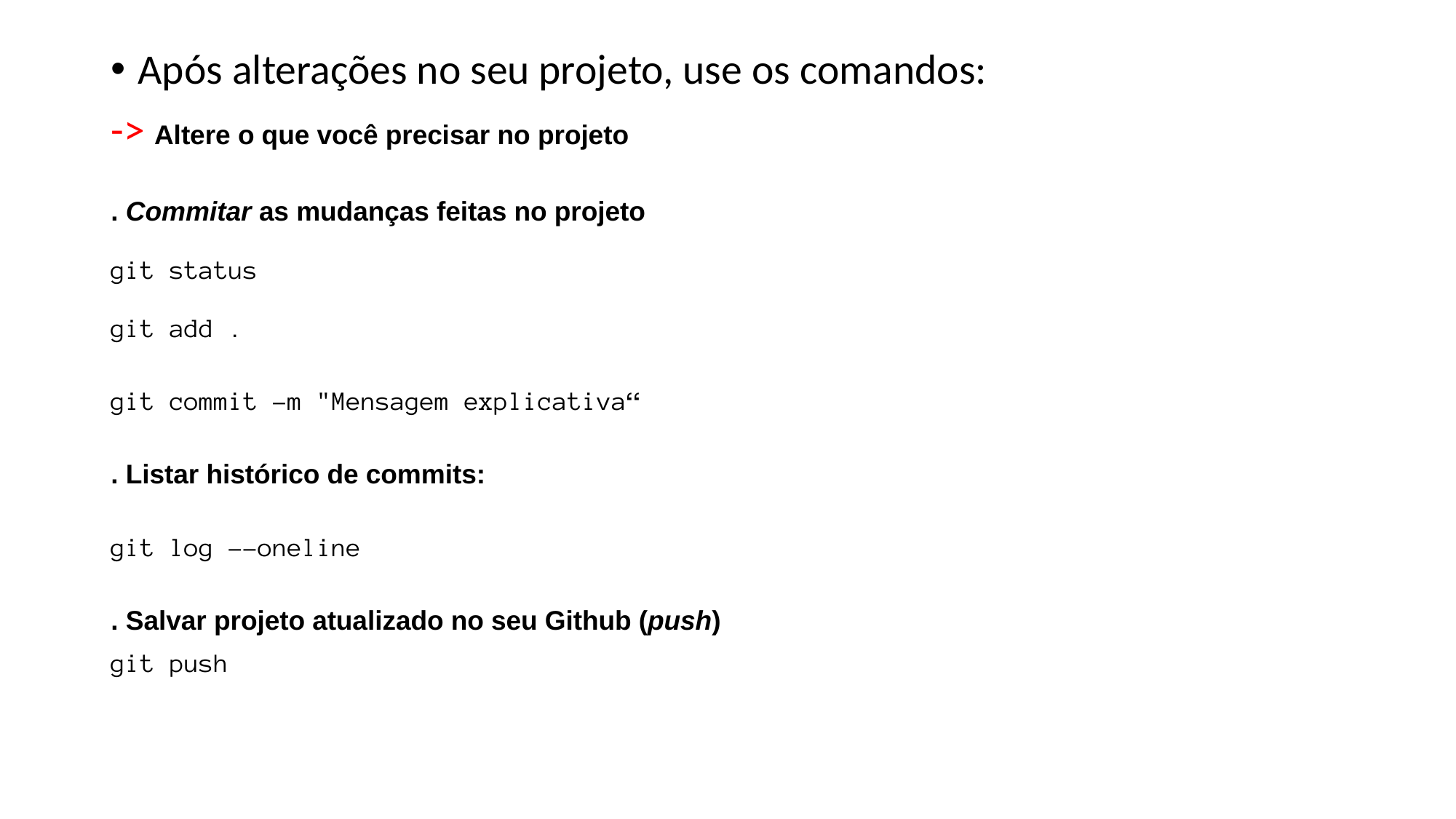

Após alterações no seu projeto, use os comandos:
-> Altere o que você precisar no projeto
. Commitar as mudanças feitas no projeto
git status
git add .
git commit -m "Mensagem explicativa“
. Listar histórico de commits:
git log --oneline
. Salvar projeto atualizado no seu Github (push)
git push